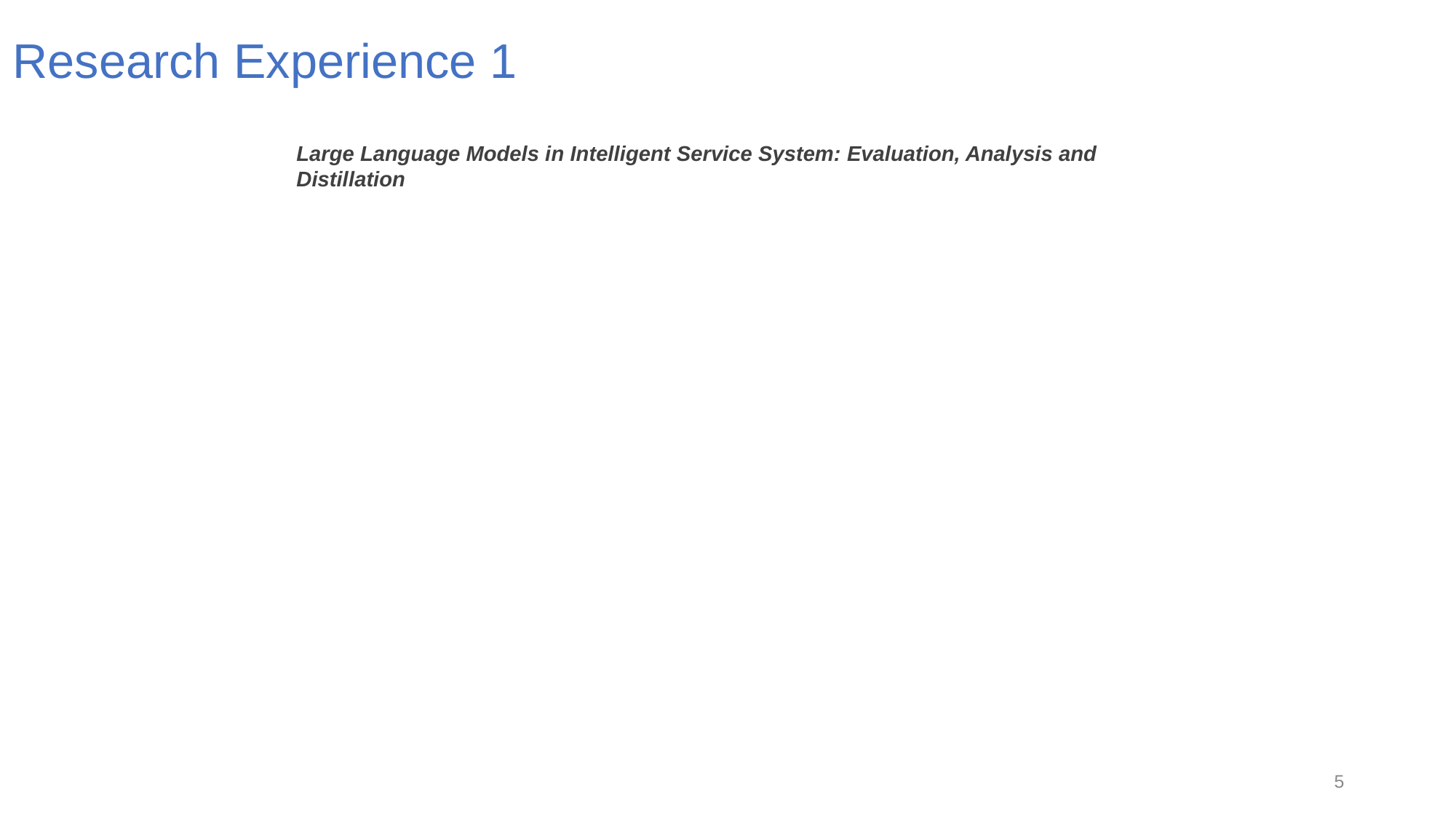

Research Experience 1
Large Language Models in Intelligent Service System: Evaluation, Analysis and Distillation
5